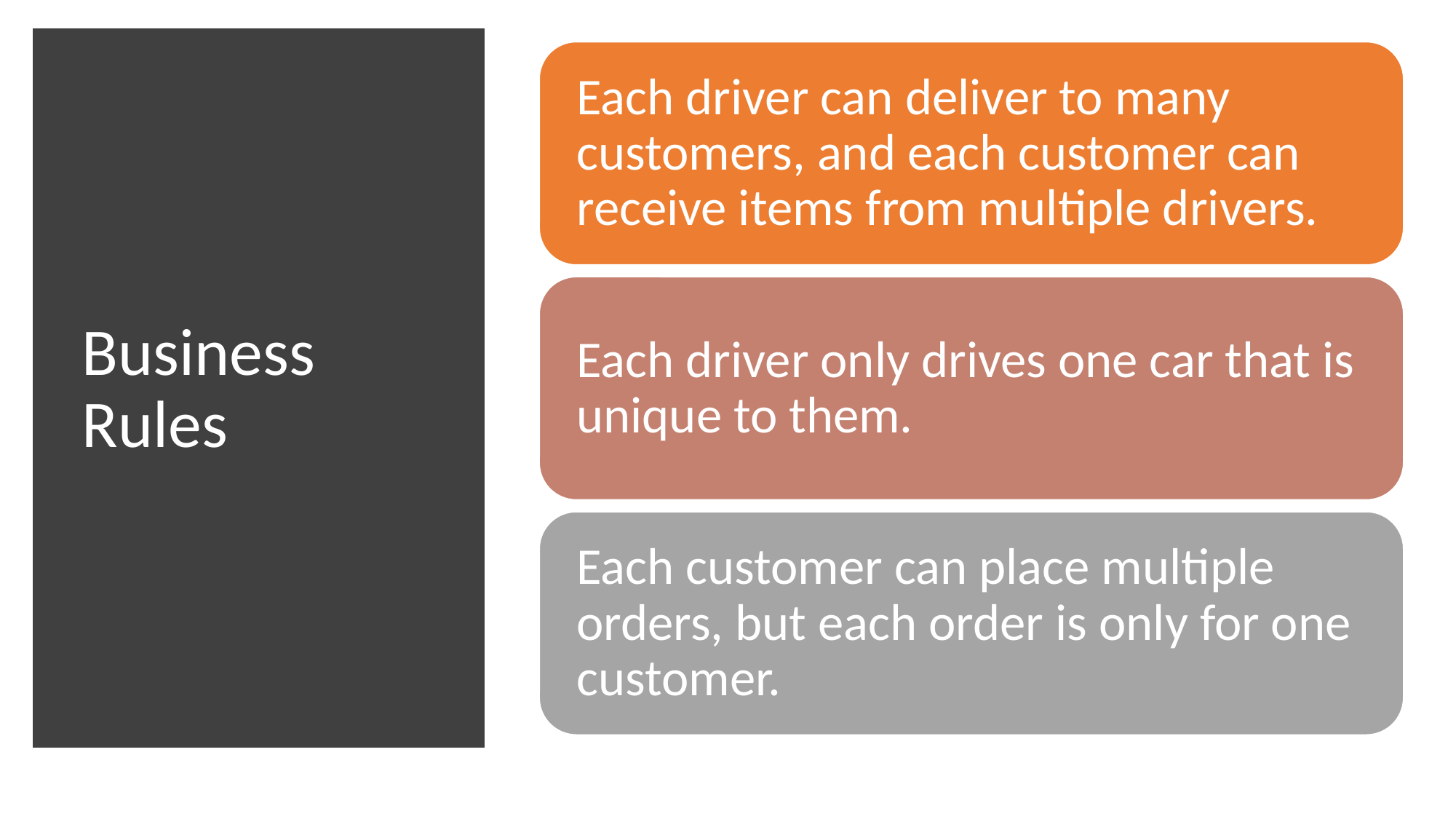

Each driver can deliver to many customers, and each customer can receive items from multiple drivers.
Each driver only drives one car that is unique to them.
Each customer can place multiple orders, but each order is only for one customer.
# Business Rules